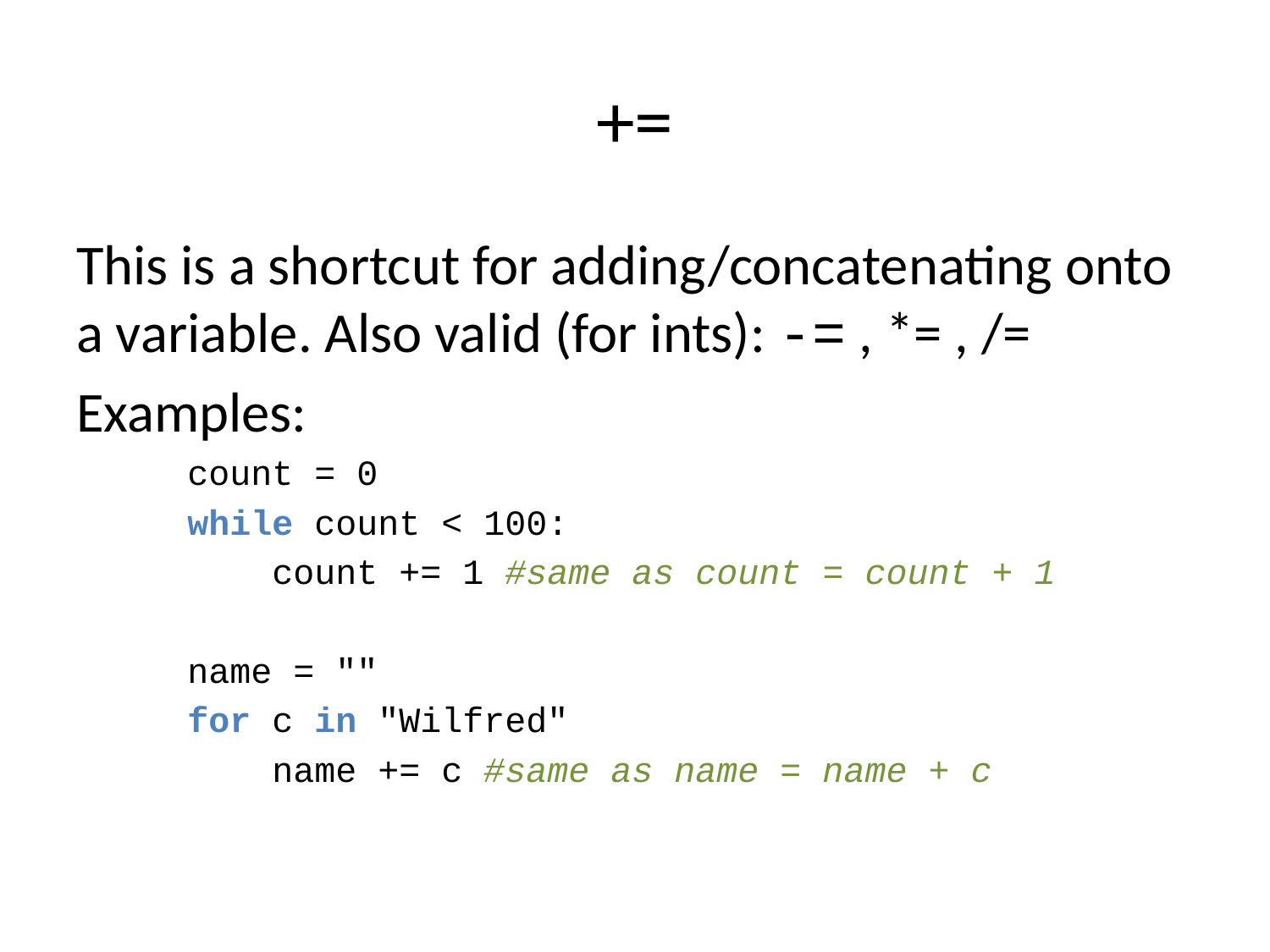

# +=
This is a shortcut for adding/concatenating onto a variable. Also valid (for ints): -= , *= , /=
Examples:
count = 0
while count < 100:
    count += 1 #same as count = count + 1

name = ""
for c in "Wilfred"
    name += c #same as name = name + c